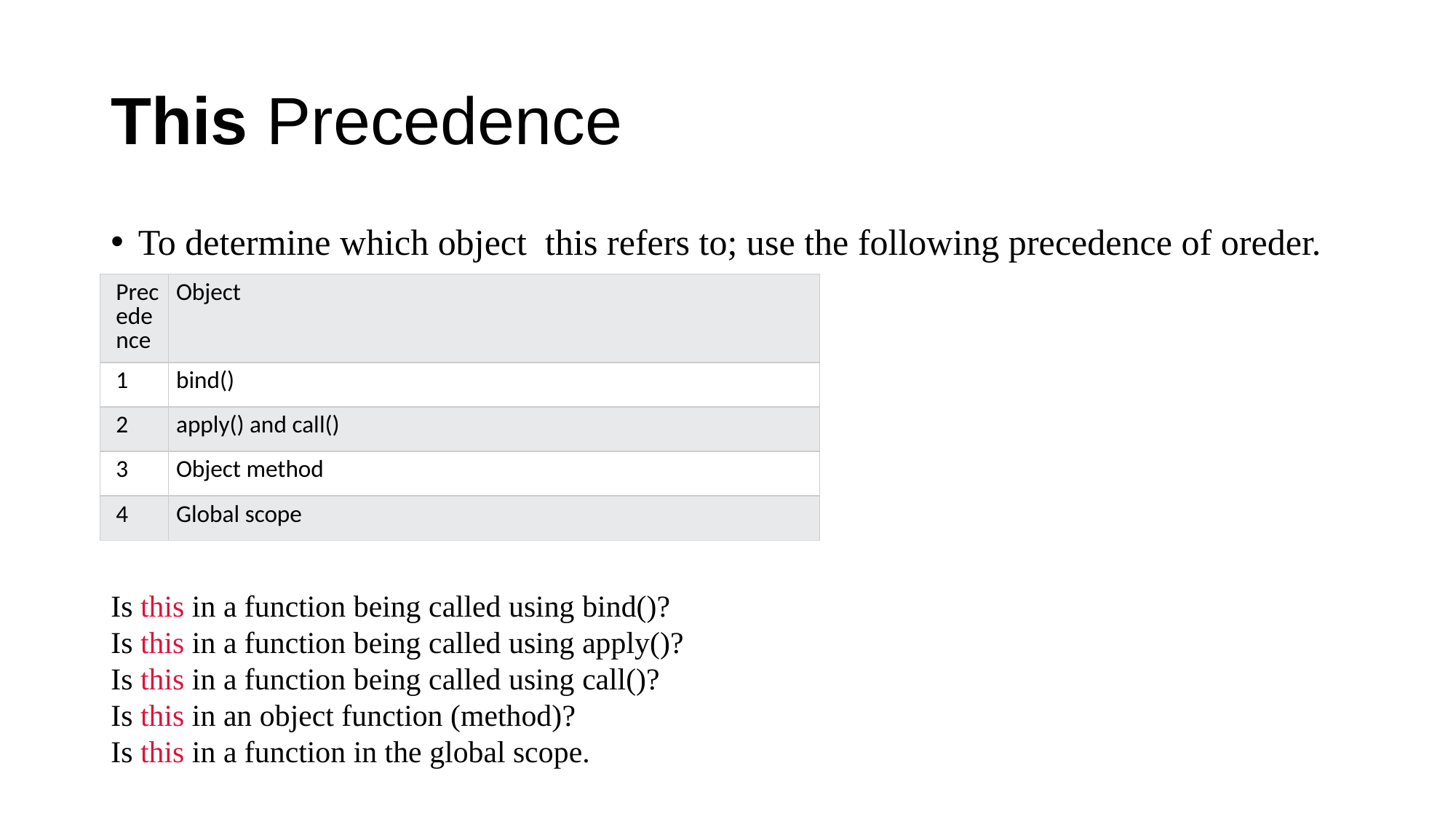

# This Precedence
To determine which object  this refers to; use the following precedence of oreder.

| Precedence | Object |
| --- | --- |
| 1 | bind() |
| 2 | apply() and call() |
| 3 | Object method |
| 4 | Global scope |
Is this in a function being called using bind()?
Is this in a function being called using apply()?
Is this in a function being called using call()?
Is this in an object function (method)?
Is this in a function in the global scope.